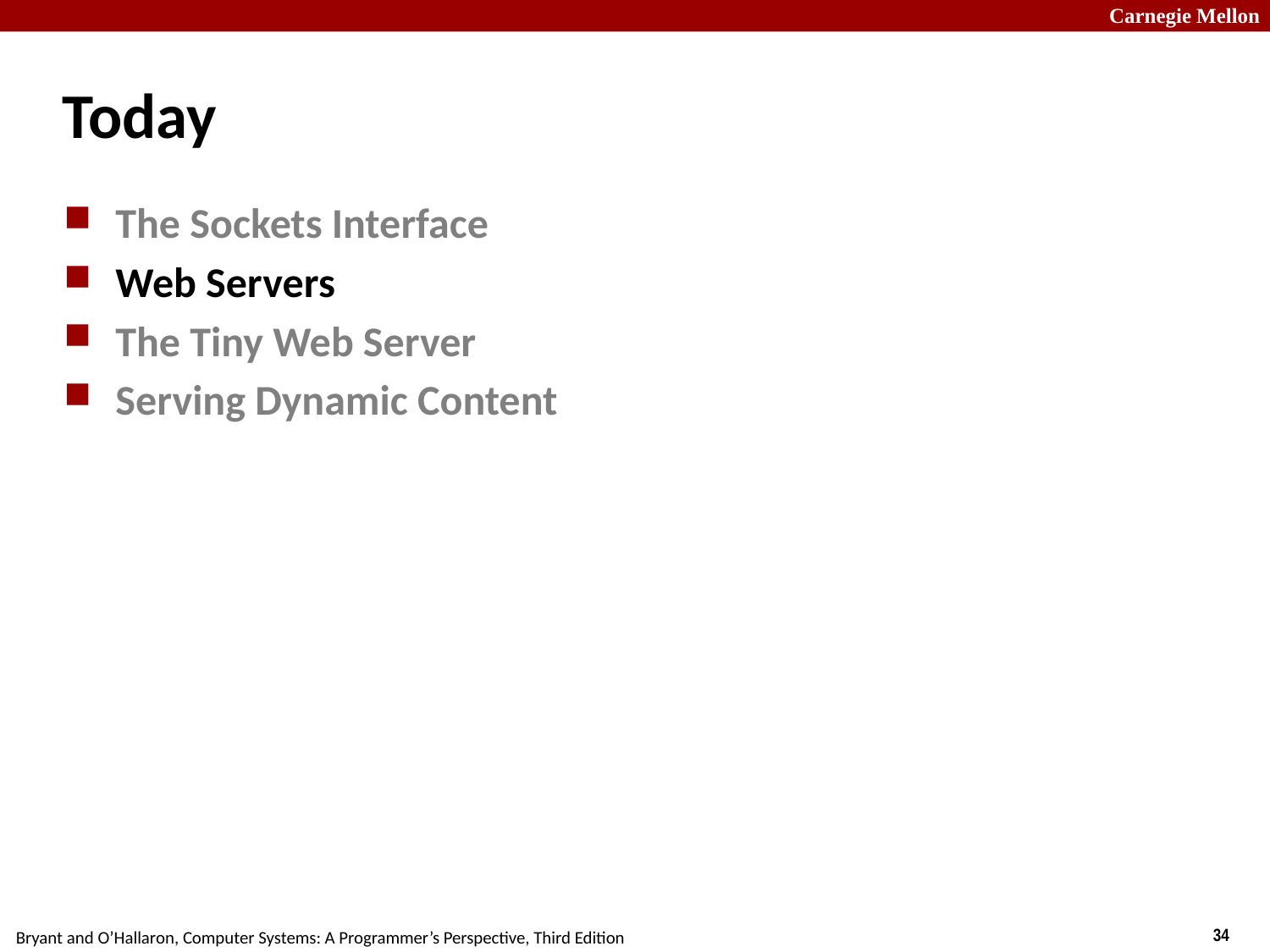

# Today
The Sockets Interface
Web Servers
The Tiny Web Server
Serving Dynamic Content